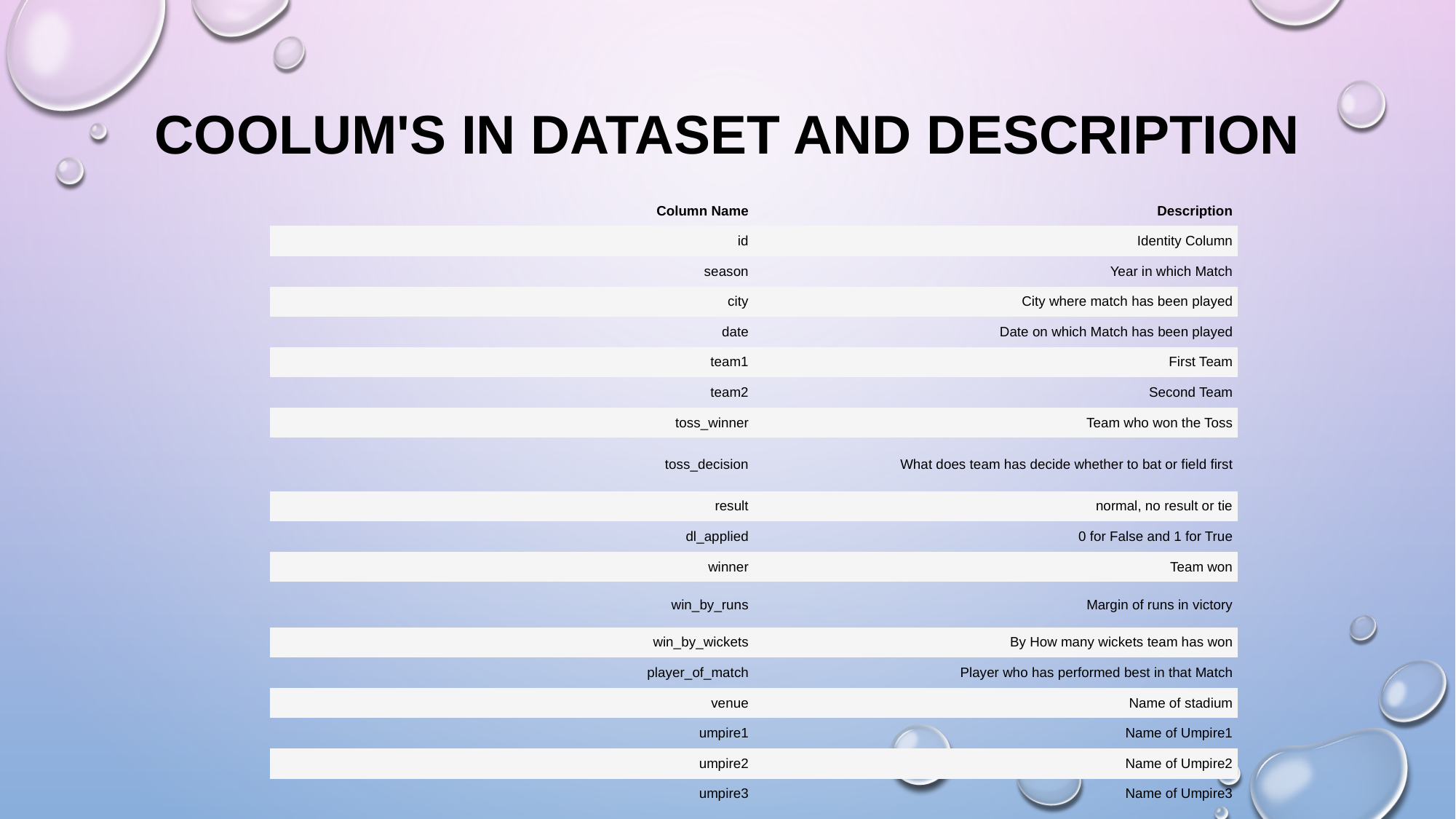

# Coolum's in Dataset and Description
| Column Name | Description |
| --- | --- |
| id | Identity Column |
| season | Year in which Match |
| city | City where match has been played |
| date | Date on which Match has been played |
| team1 | First Team |
| team2 | Second Team |
| toss\_winner | Team who won the Toss |
| toss\_decision | What does team has decide whether to bat or field first |
| result | normal, no result or tie |
| dl\_applied | 0 for False and 1 for True |
| winner | Team won |
| win\_by\_runs | Margin of runs in victory |
| win\_by\_wickets | By How many wickets team has won |
| player\_of\_match | Player who has performed best in that Match |
| venue | Name of stadium |
| umpire1 | Name of Umpire1 |
| umpire2 | Name of Umpire2 |
| umpire3 | Name of Umpire3 |